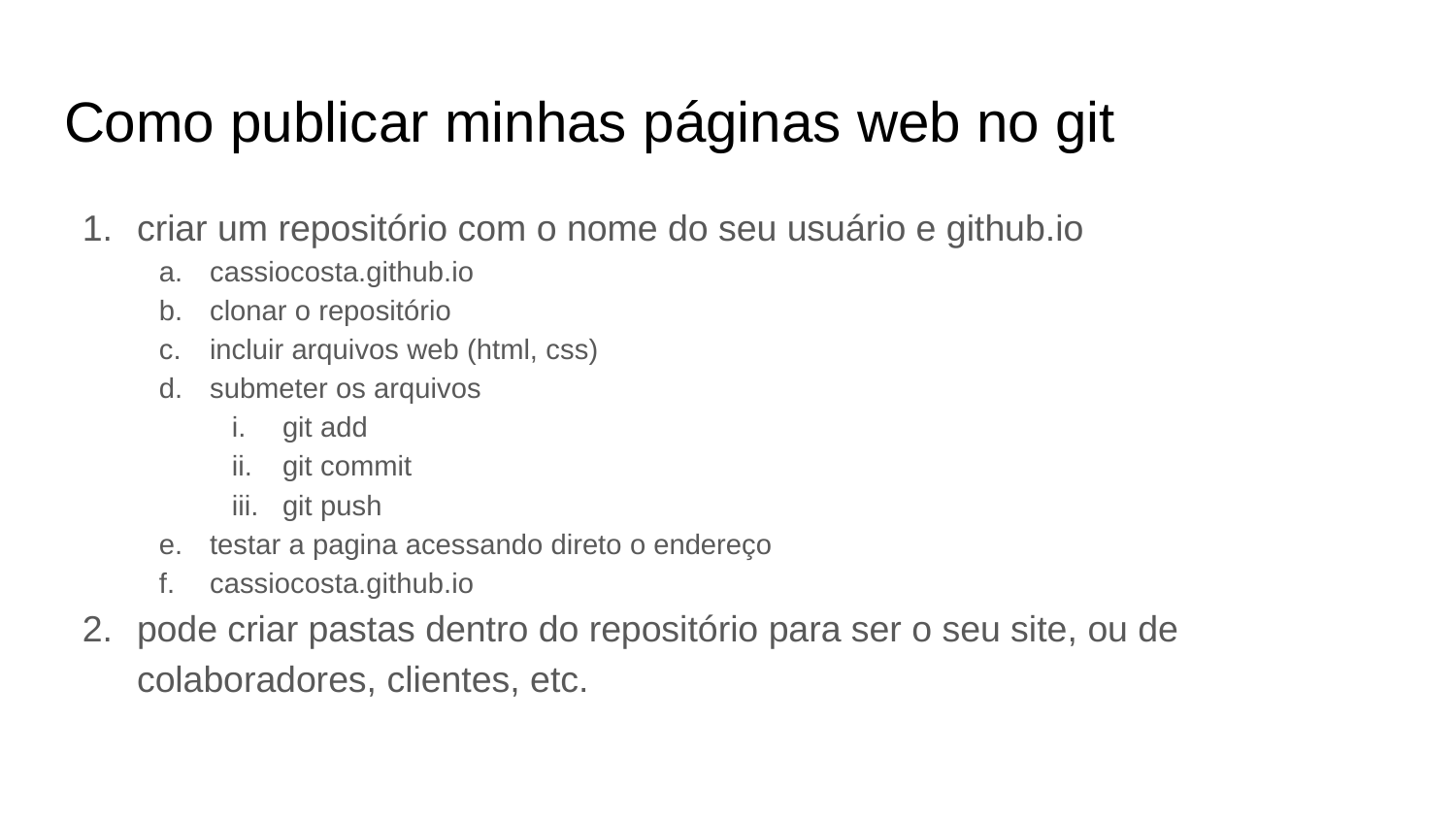

# Como publicar minhas páginas web no git
criar um repositório com o nome do seu usuário e github.io
cassiocosta.github.io
clonar o repositório
incluir arquivos web (html, css)
submeter os arquivos
git add
git commit
git push
testar a pagina acessando direto o endereço
cassiocosta.github.io
pode criar pastas dentro do repositório para ser o seu site, ou de colaboradores, clientes, etc.